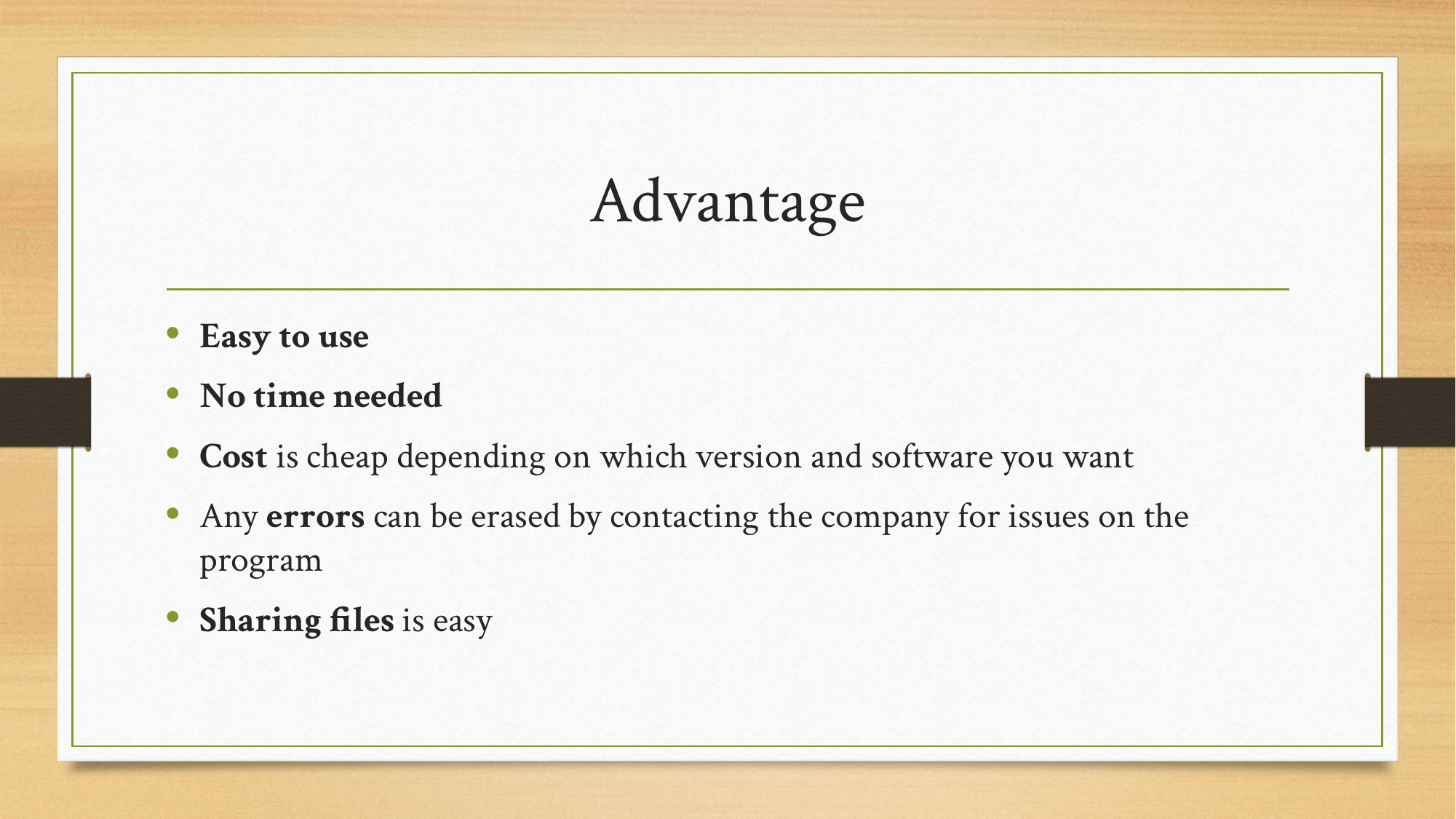

# Advantage
Easy to use
No time needed
Cost is cheap depending on which version and software you want
Any errors can be erased by contacting the company for issues on the program
Sharing files is easy